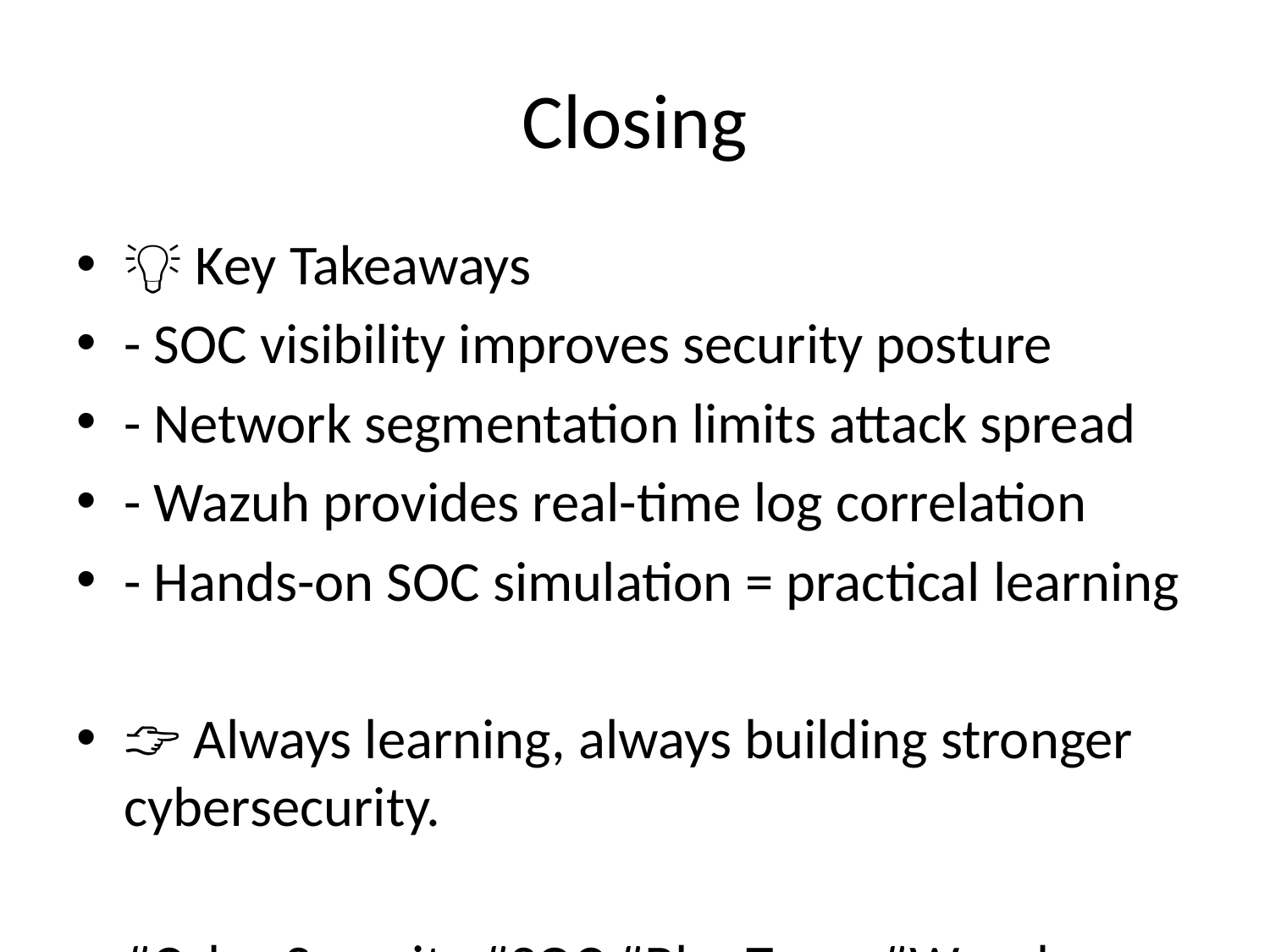

# Closing
💡 Key Takeaways
- SOC visibility improves security posture
- Network segmentation limits attack spread
- Wazuh provides real-time log correlation
- Hands-on SOC simulation = practical learning

👉 Always learning, always building stronger cybersecurity.

#CyberSecurity #SOC #BlueTeam #Wazuh #IncidentResponse #DefensiveSecurity